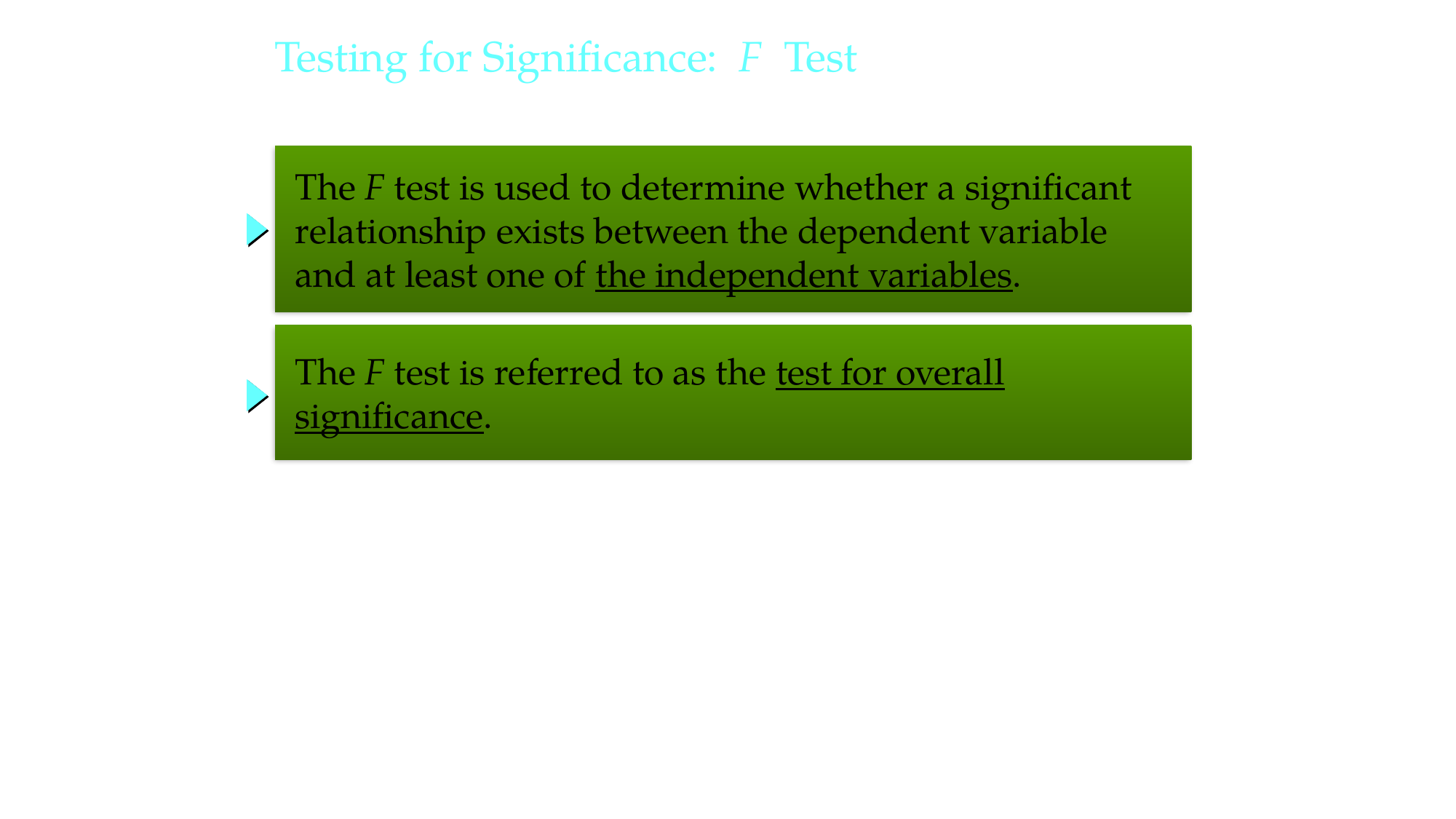

Testing for Significance:  F  Test
 The F test is used to determine whether a significant
 relationship exists between the dependent variable
 and at least one of the independent variables.

 The F test is referred to as the test for overall
 significance.